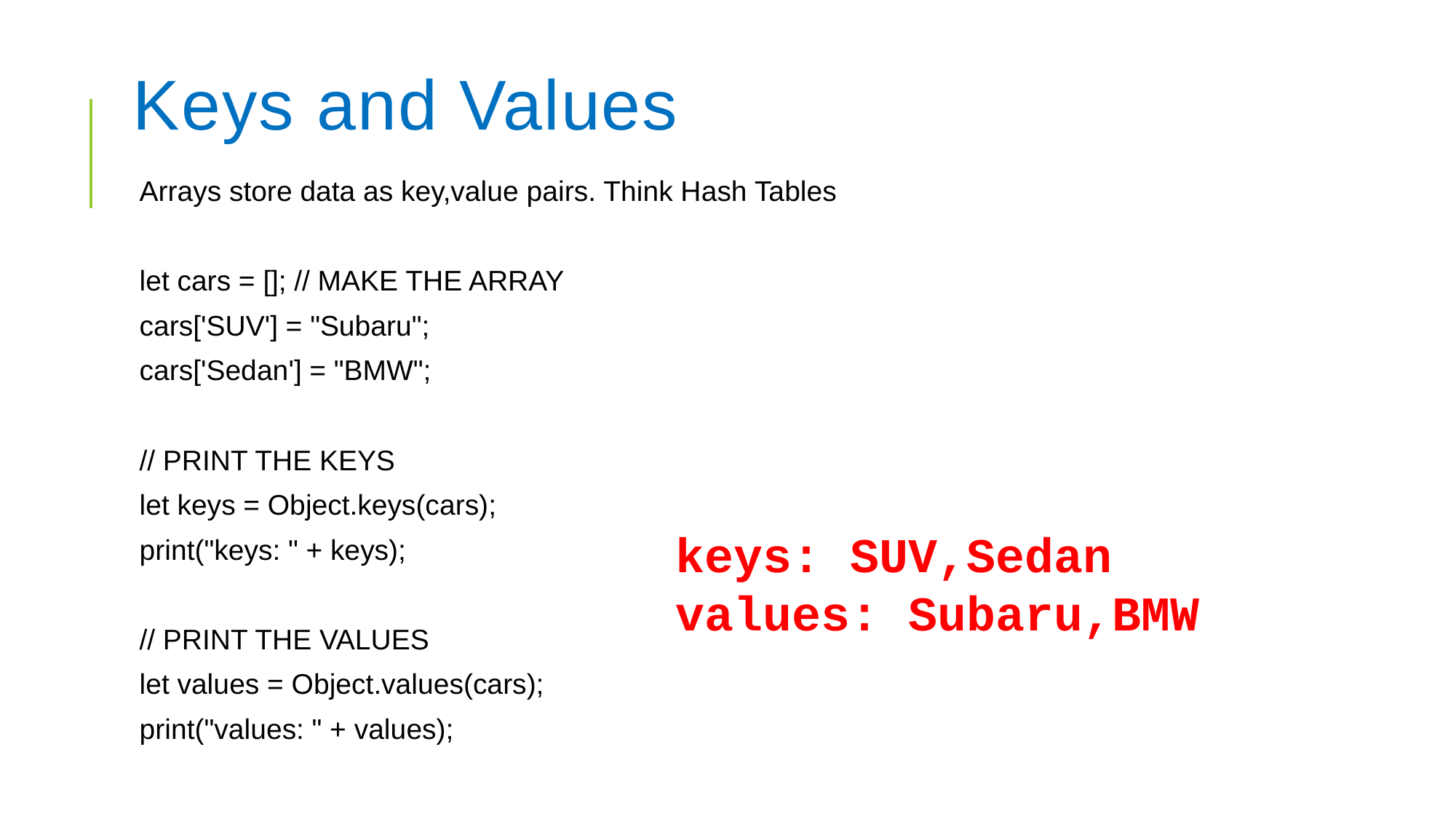

# Keys and Values
Arrays store data as key,value pairs. Think Hash Tables

let cars = []; // MAKE THE ARRAY
cars['SUV'] = "Subaru";
cars['Sedan'] = "BMW";

// PRINT THE KEYS
let keys = Object.keys(cars);
print("keys: " + keys);

// PRINT THE VALUES
let values = Object.values(cars);
print("values: " + values);
keys: SUV,Sedan
values: Subaru,BMW